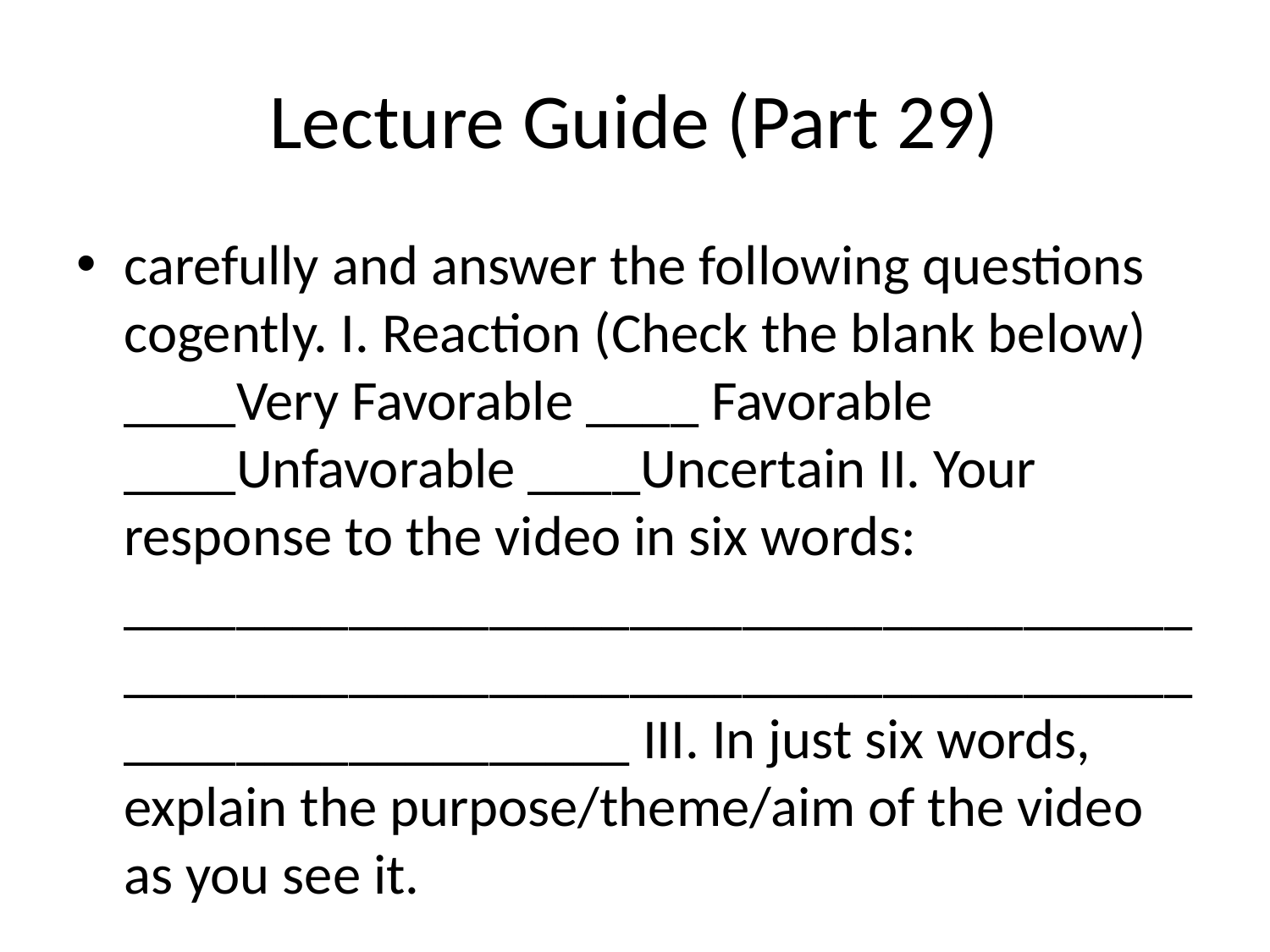

# Lecture Guide (Part 29)
carefully and answer the following questions cogently. I. Reaction (Check the blank below) ____Very Favorable ____ Favorable ____Unfavorable ____Uncertain II. Your response to the video in six words: ______________________________________________________________________________________________ III. In just six words, explain the purpose/theme/aim of the video as you see it. ______________________________________________________________________________________________ IV. Make a summary of